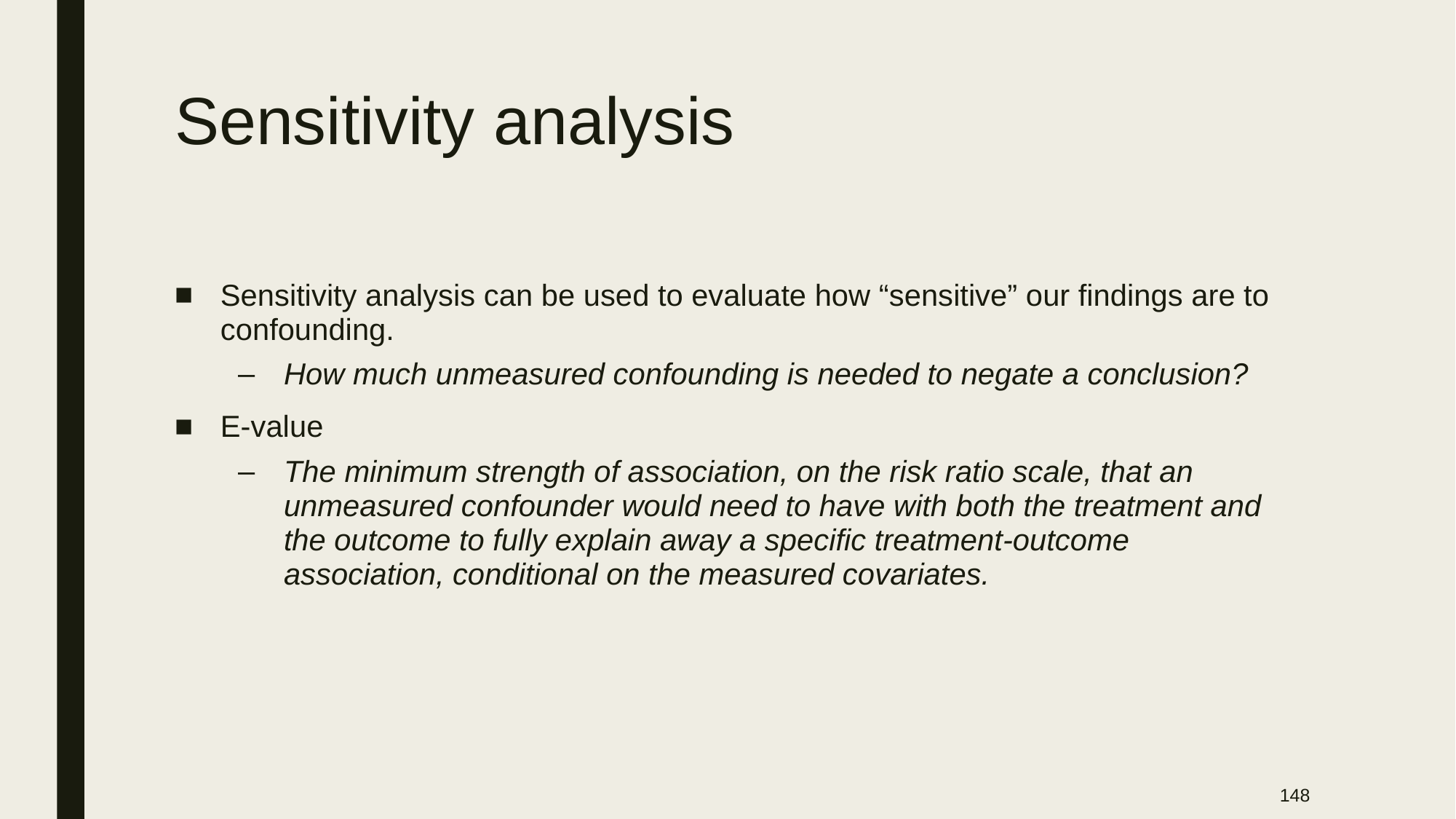

# Sensitivity analysis
Sensitivity analysis can be used to evaluate how “sensitive” our findings are to confounding.
How much unmeasured confounding is needed to negate a conclusion?
E-value
The minimum strength of association, on the risk ratio scale, that an unmeasured confounder would need to have with both the treatment and the outcome to fully explain away a specific treatment-outcome association, conditional on the measured covariates.

148